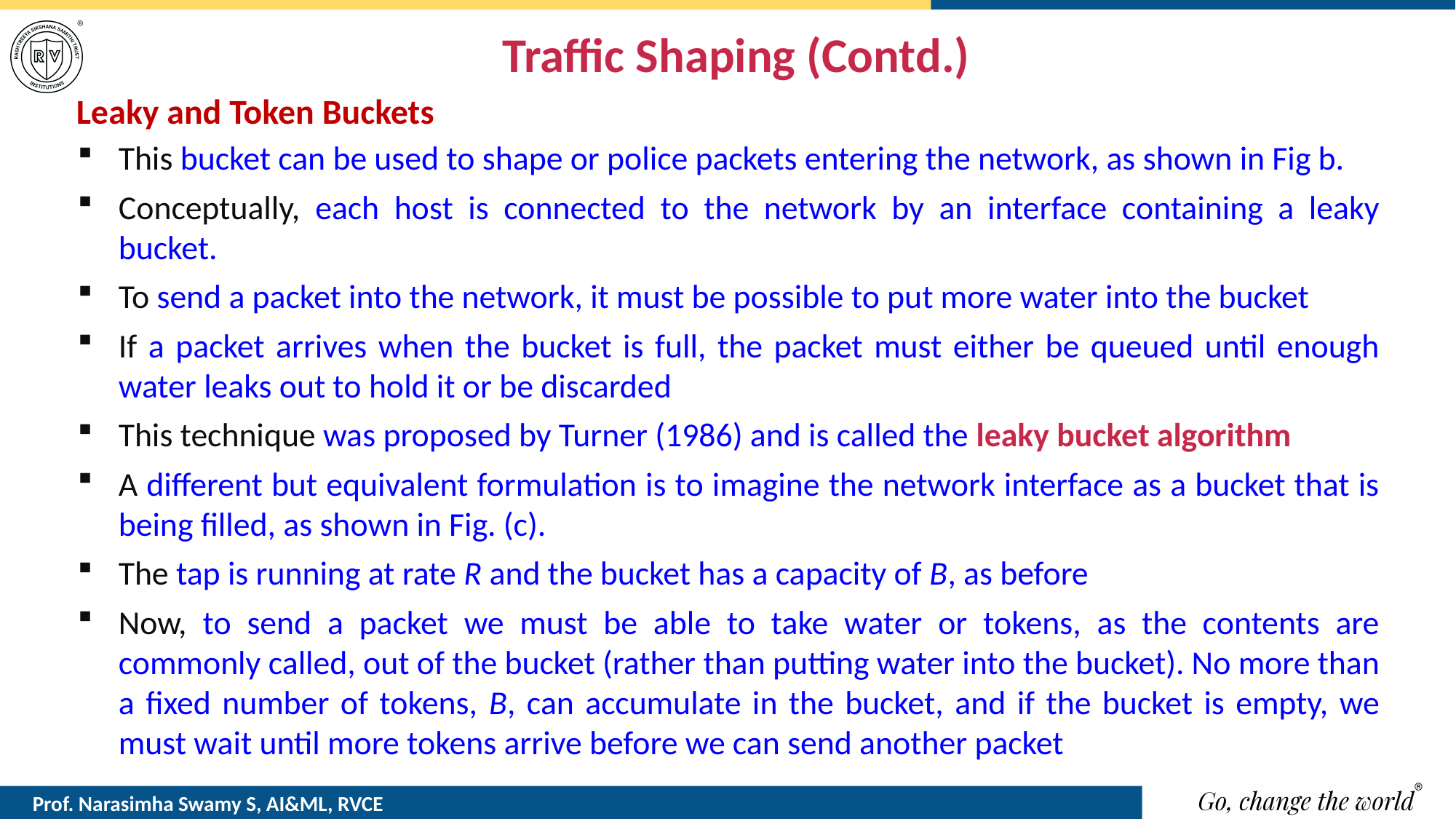

# Traffic Shaping (Contd.)
Leaky and Token Buckets
This bucket can be used to shape or police packets entering the network, as shown in Fig b.
Conceptually, each host is connected to the network by an interface containing a leaky bucket.
To send a packet into the network, it must be possible to put more water into the bucket
If a packet arrives when the bucket is full, the packet must either be queued until enough water leaks out to hold it or be discarded
This technique was proposed by Turner (1986) and is called the leaky bucket algorithm
A different but equivalent formulation is to imagine the network interface as a bucket that is being filled, as shown in Fig. (c).
The tap is running at rate R and the bucket has a capacity of B, as before
Now, to send a packet we must be able to take water or tokens, as the contents are commonly called, out of the bucket (rather than putting water into the bucket). No more than a fixed number of tokens, B, can accumulate in the bucket, and if the bucket is empty, we must wait until more tokens arrive before we can send another packet